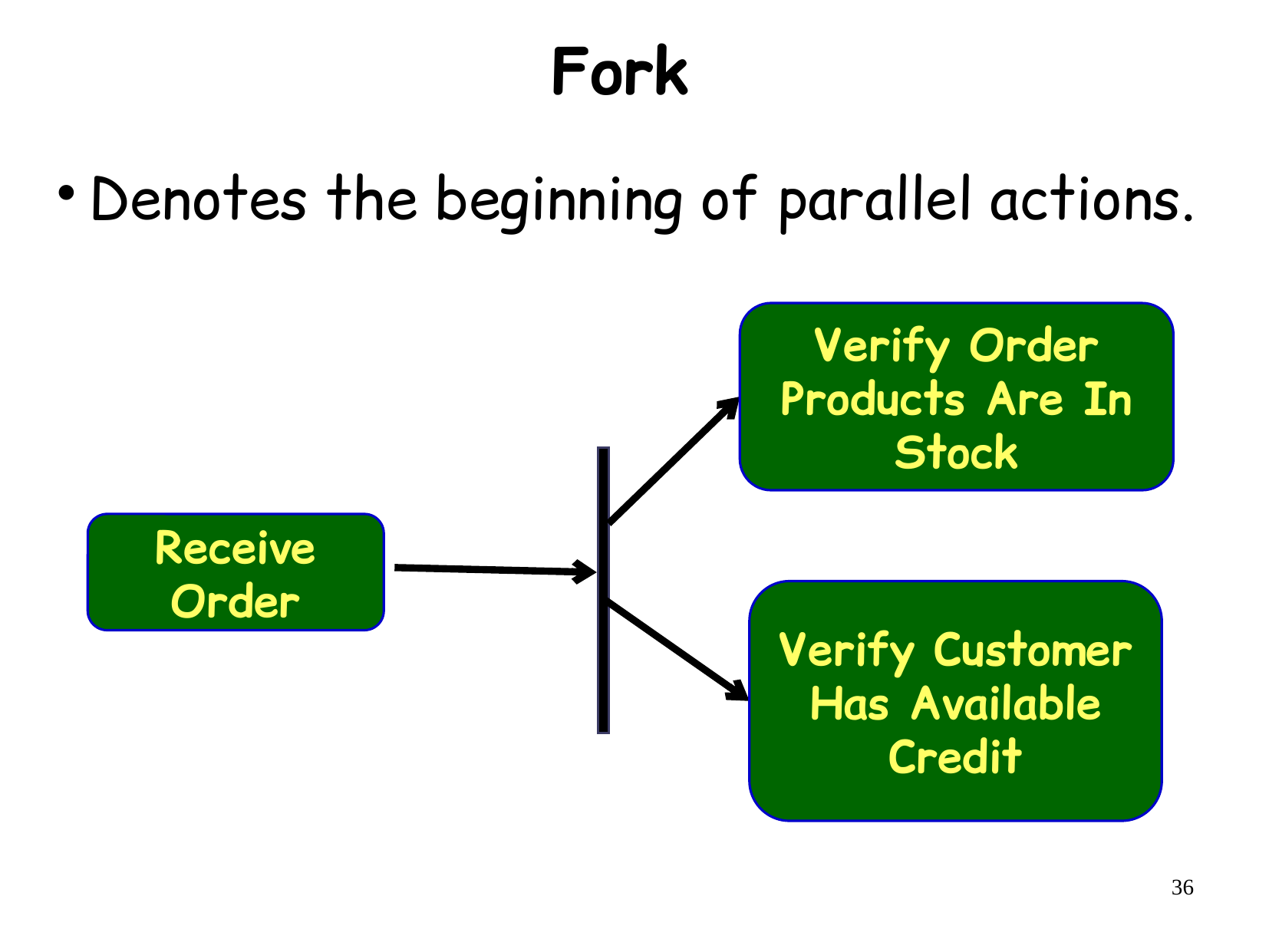

Fork
Denotes the beginning of parallel actions.

Verify Order Products Are In Stock

Receive Order
Verify Customer Has Available Credit